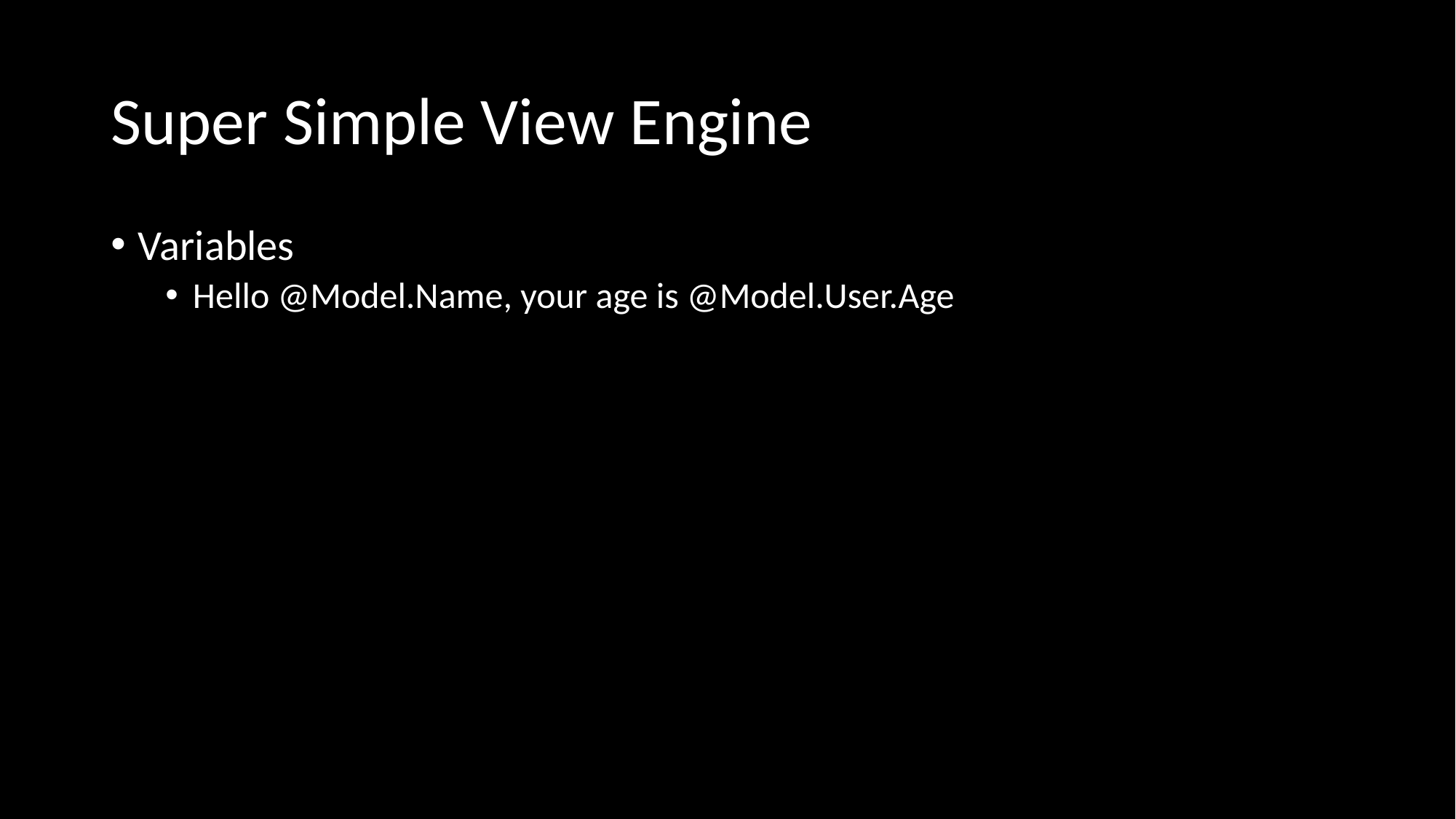

# Super Simple View Engine
Variables
Hello @Model.Name, your age is @Model.User.Age